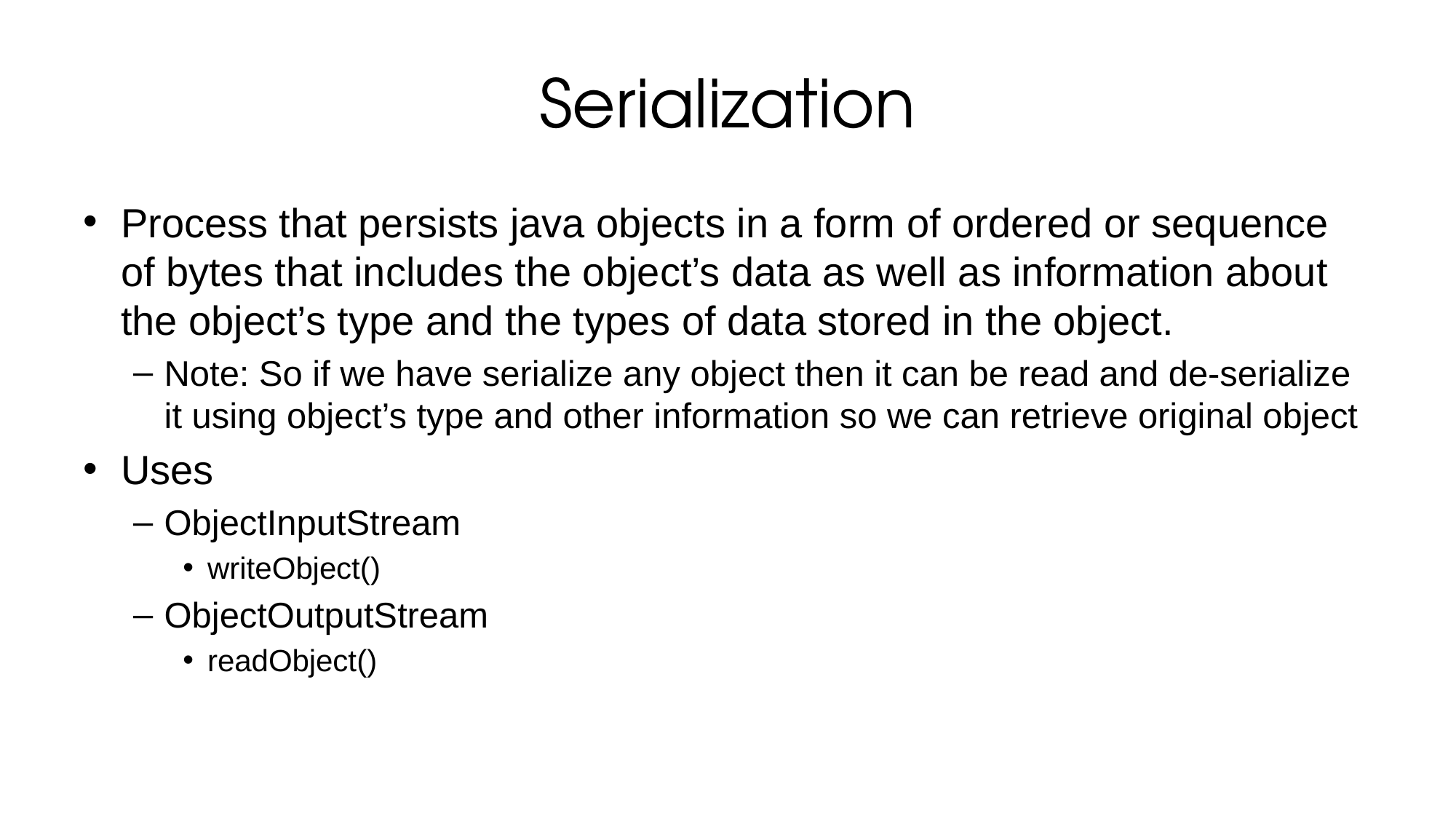

# Serialization
Process that persists java objects in a form of ordered or sequence of bytes that includes the object’s data as well as information about the object’s type and the types of data stored in the object.
Note: So if we have serialize any object then it can be read and de-serialize it using object’s type and other information so we can retrieve original object
Uses
ObjectInputStream
writeObject()
ObjectOutputStream
readObject()